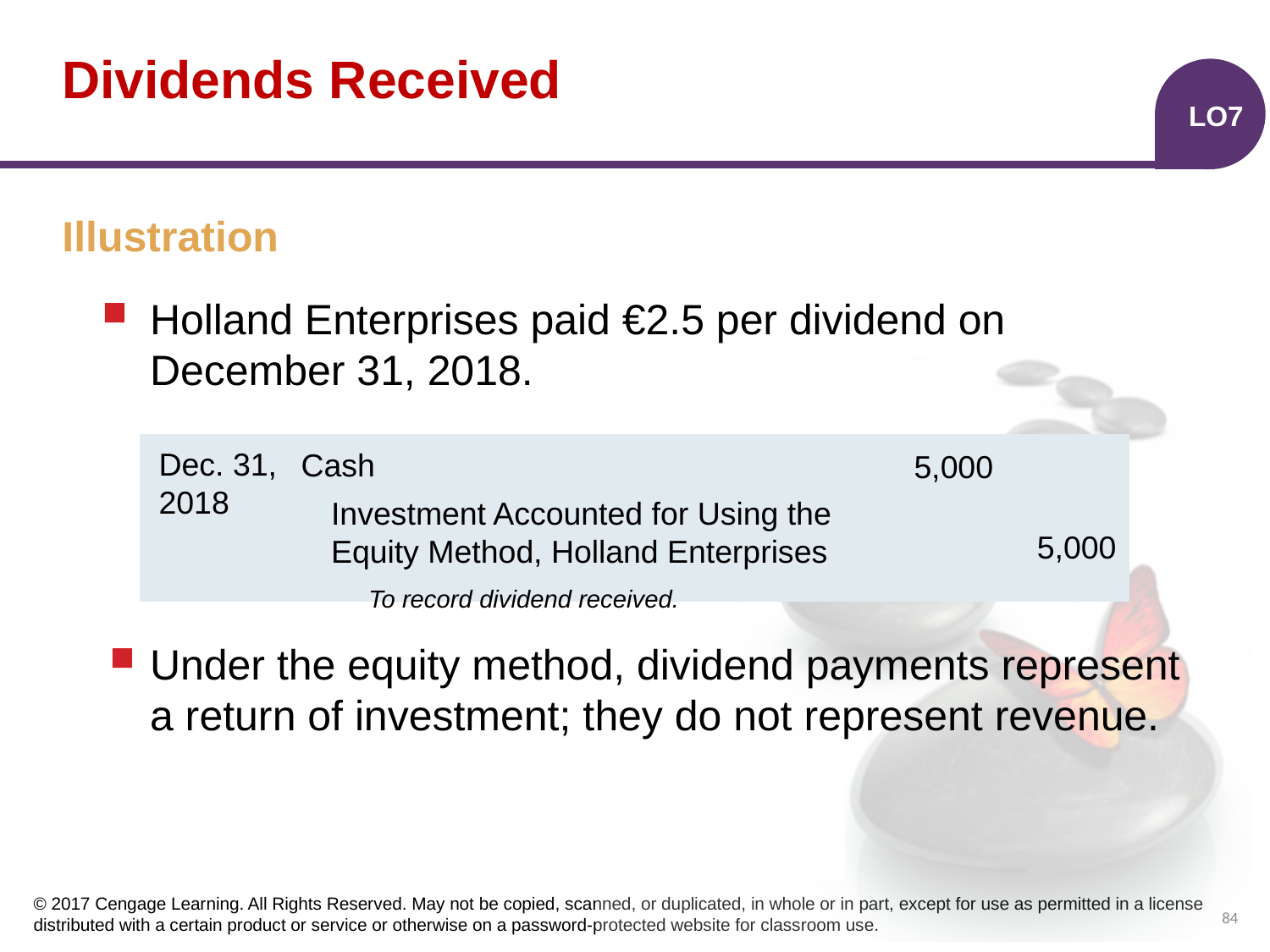

# Dividends Received
LO7
Illustration
Holland Enterprises paid €2.5 per dividend on December 31, 2018.

Under the equity method, dividend payments represent a return of investment; they do not represent revenue.

|  |  |  |  |  |
| --- | --- | --- | --- | --- |
|  |  |  |  |  |
|  |  |  |  |  |
Dec. 31,
2018
Cash
5,000
Investment Accounted for Using the
Equity Method, Holland Enterprises
5,000
 To record dividend received.

84